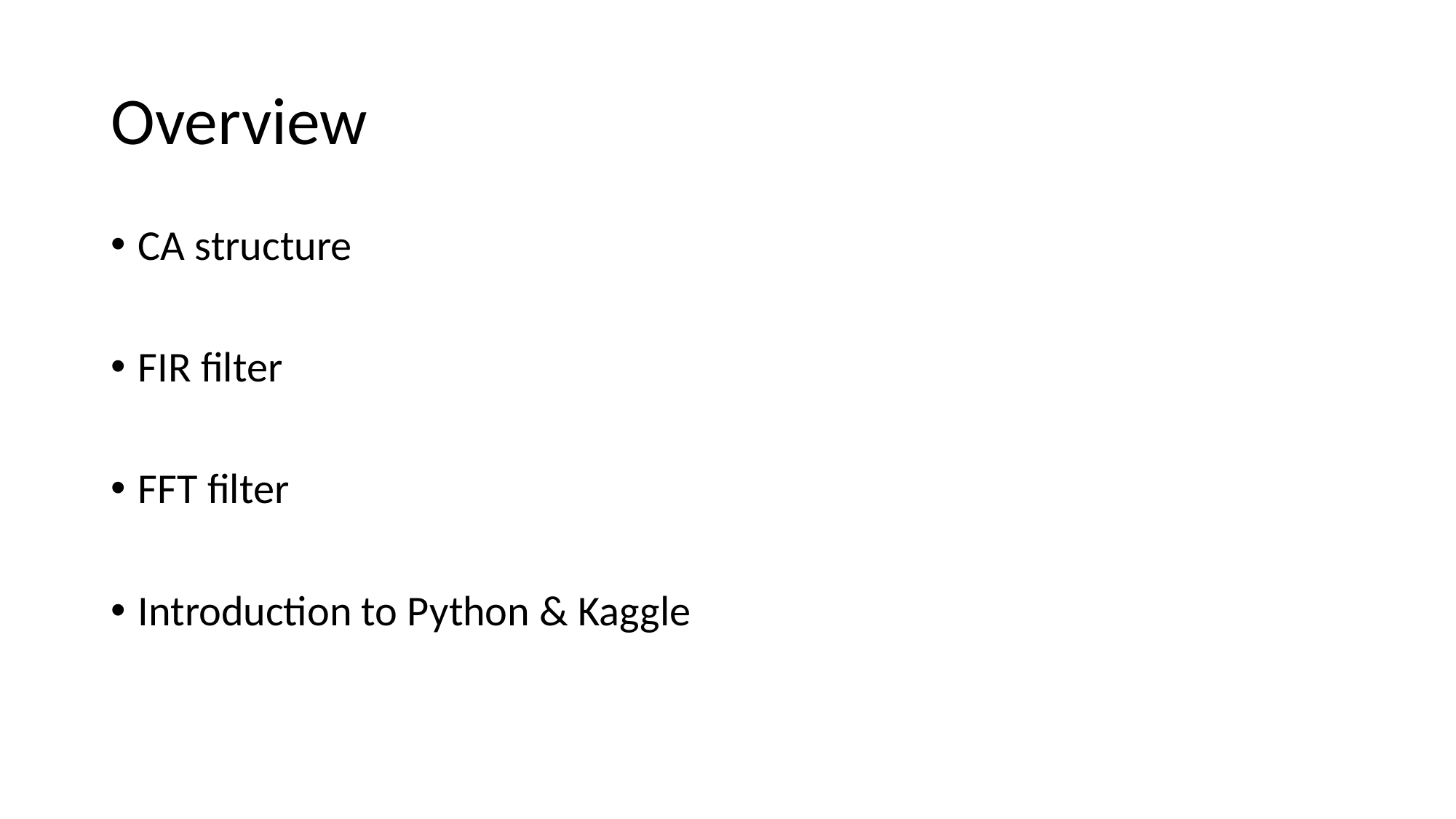

# Overview
CA structure

FIR filter

FFT filter

Introduction to Python & Kaggle